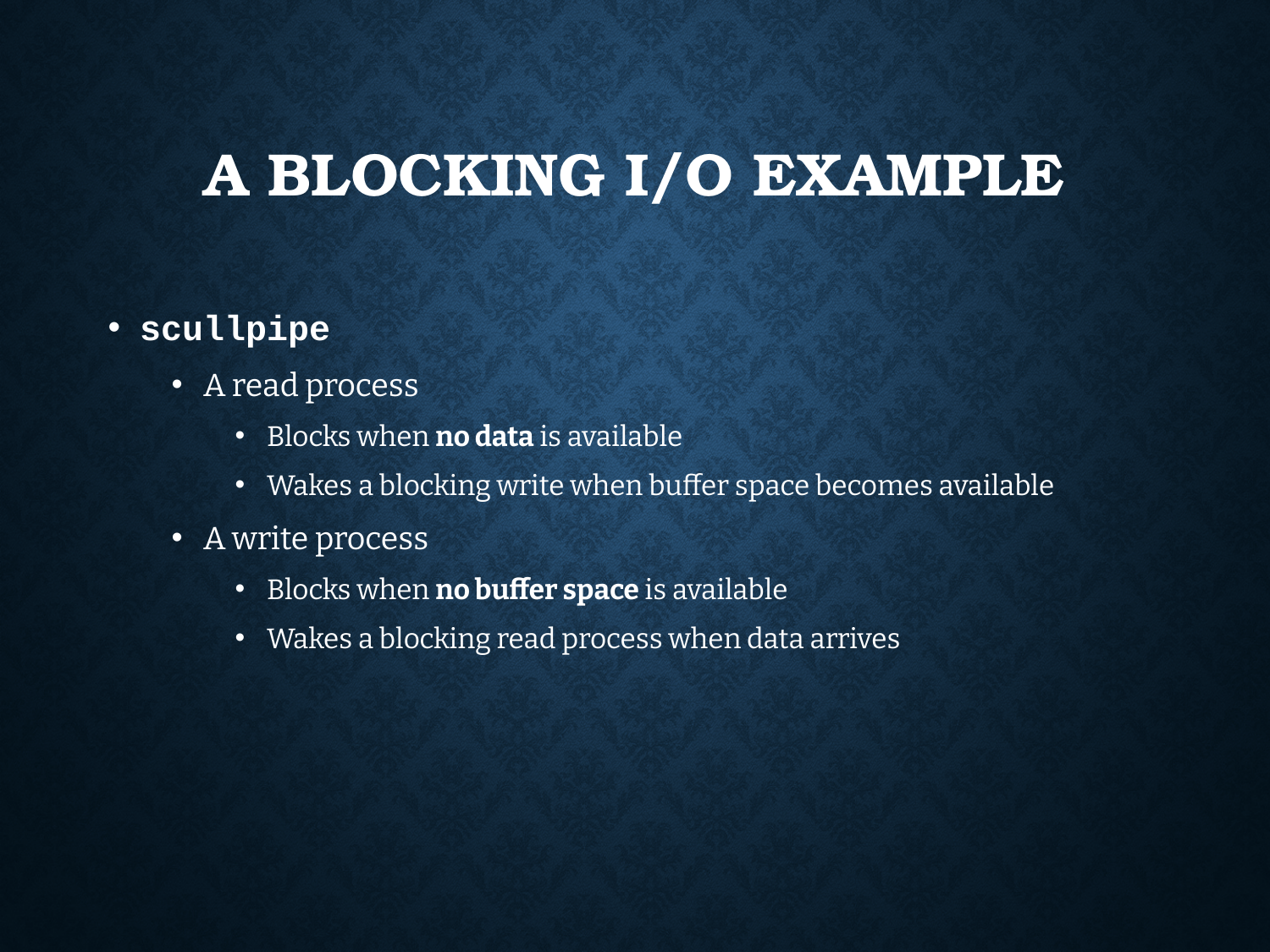

# A Blocking I/O Example
scullpipe
A read process
Blocks when no data is available
Wakes a blocking write when buffer space becomes available
A write process
Blocks when no buffer space is available
Wakes a blocking read process when data arrives